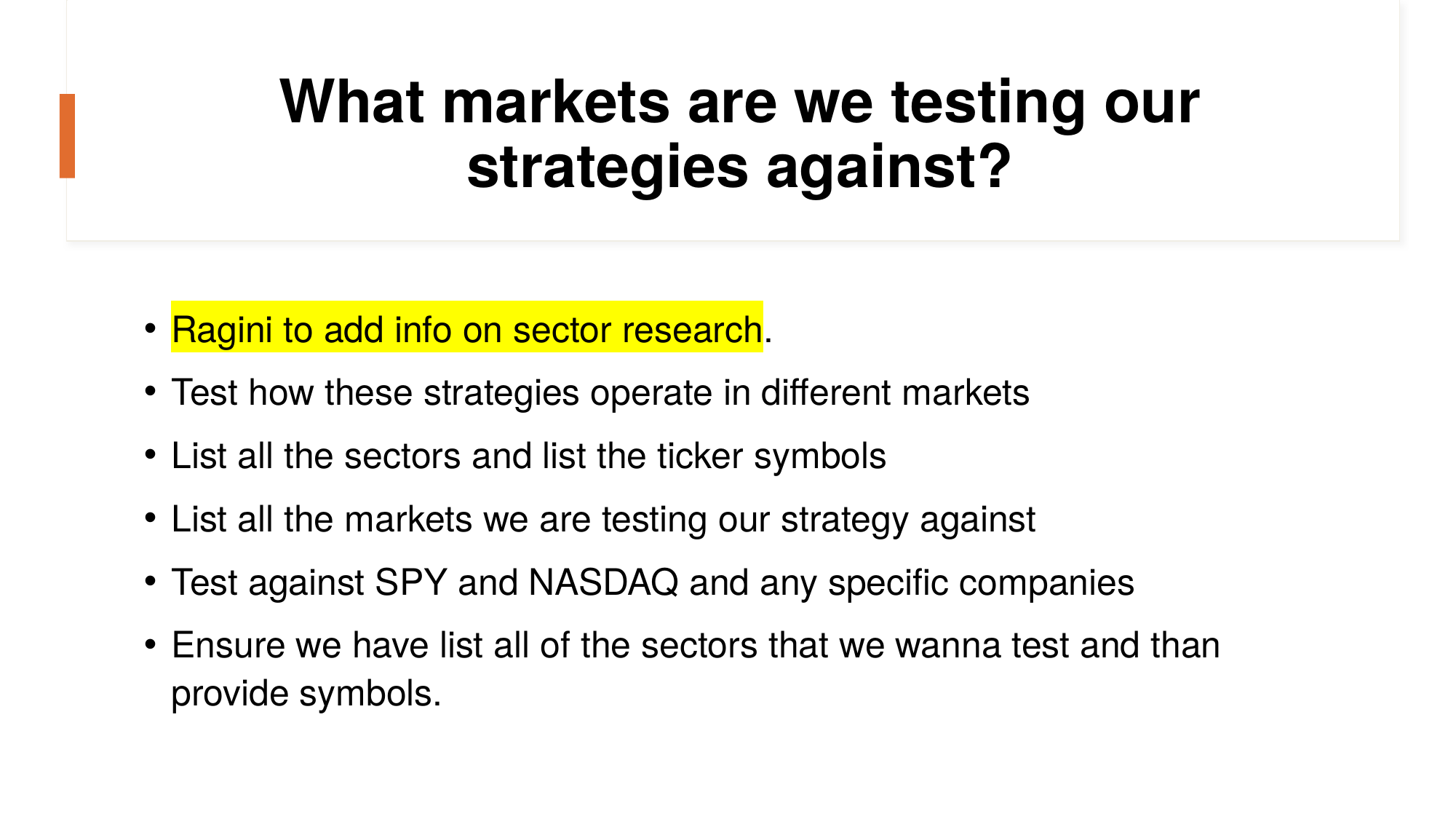

# What markets are we testing our strategies against?
Ragini to add info on sector research.
Test how these strategies operate in different markets
List all the sectors and list the ticker symbols
List all the markets we are testing our strategy against
Test against SPY and NASDAQ and any specific companies
Ensure we have list all of the sectors that we wanna test and than provide symbols.